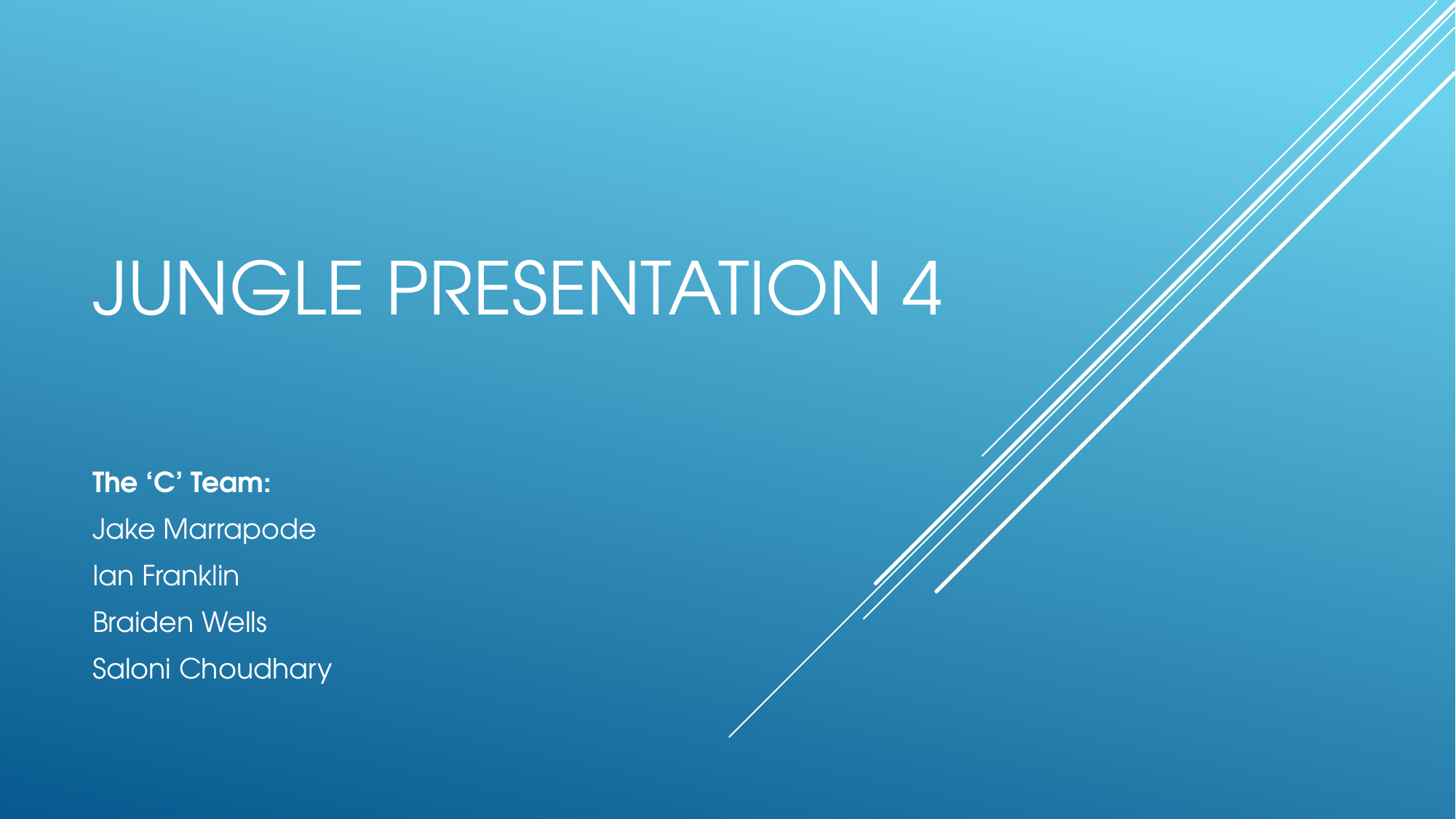

# Jungle presentation 4
The ‘C’ Team:
Jake Marrapode
Ian Franklin
Braiden Wells
Saloni Choudhary